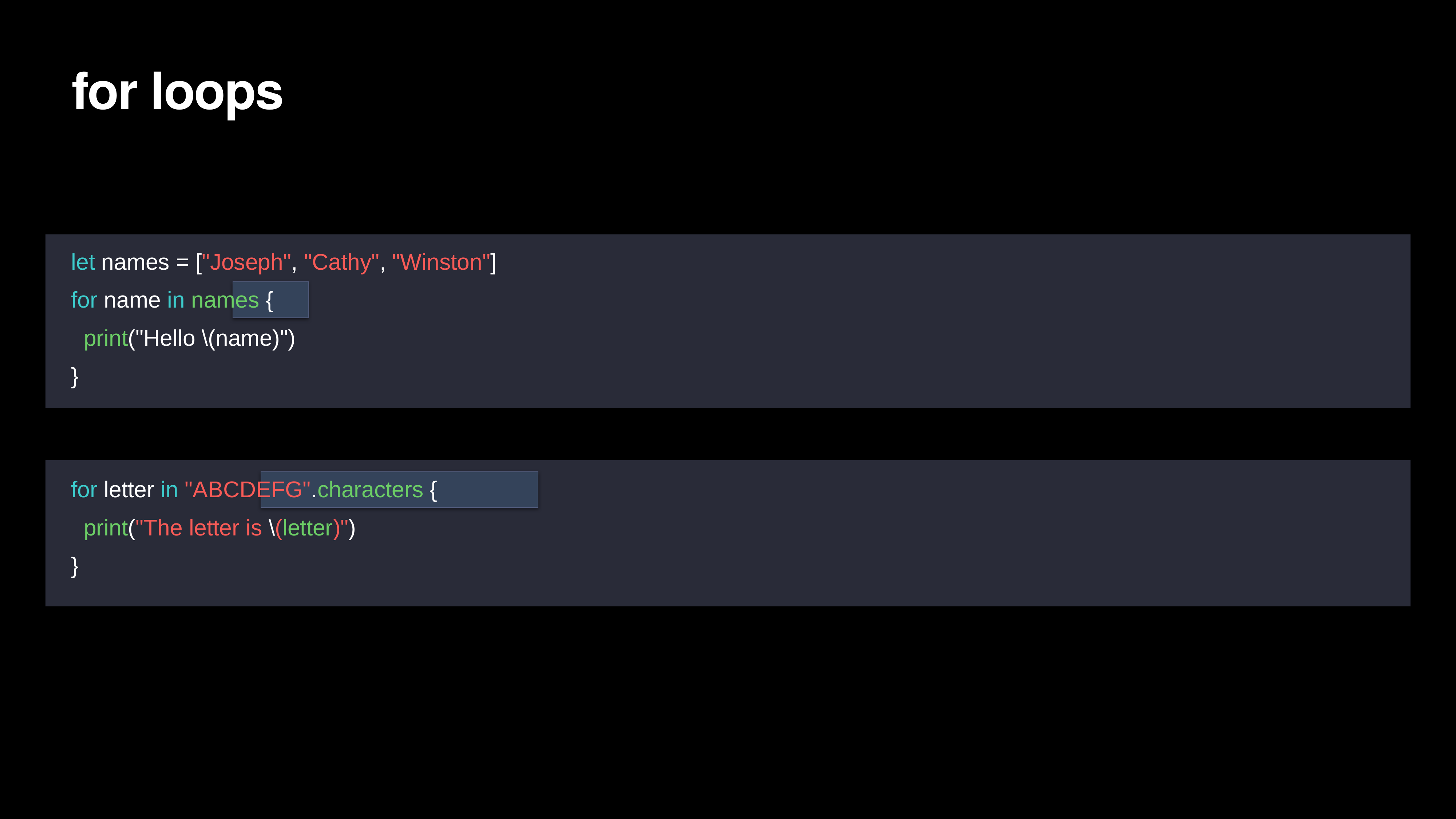

# for loops

let names = ["Joseph", "Cathy", "Winston"]
for name in names {
  print("Hello \(name)")
}

for letter in "ABCDEFG".characters {
  print("The letter is \(letter)")
}